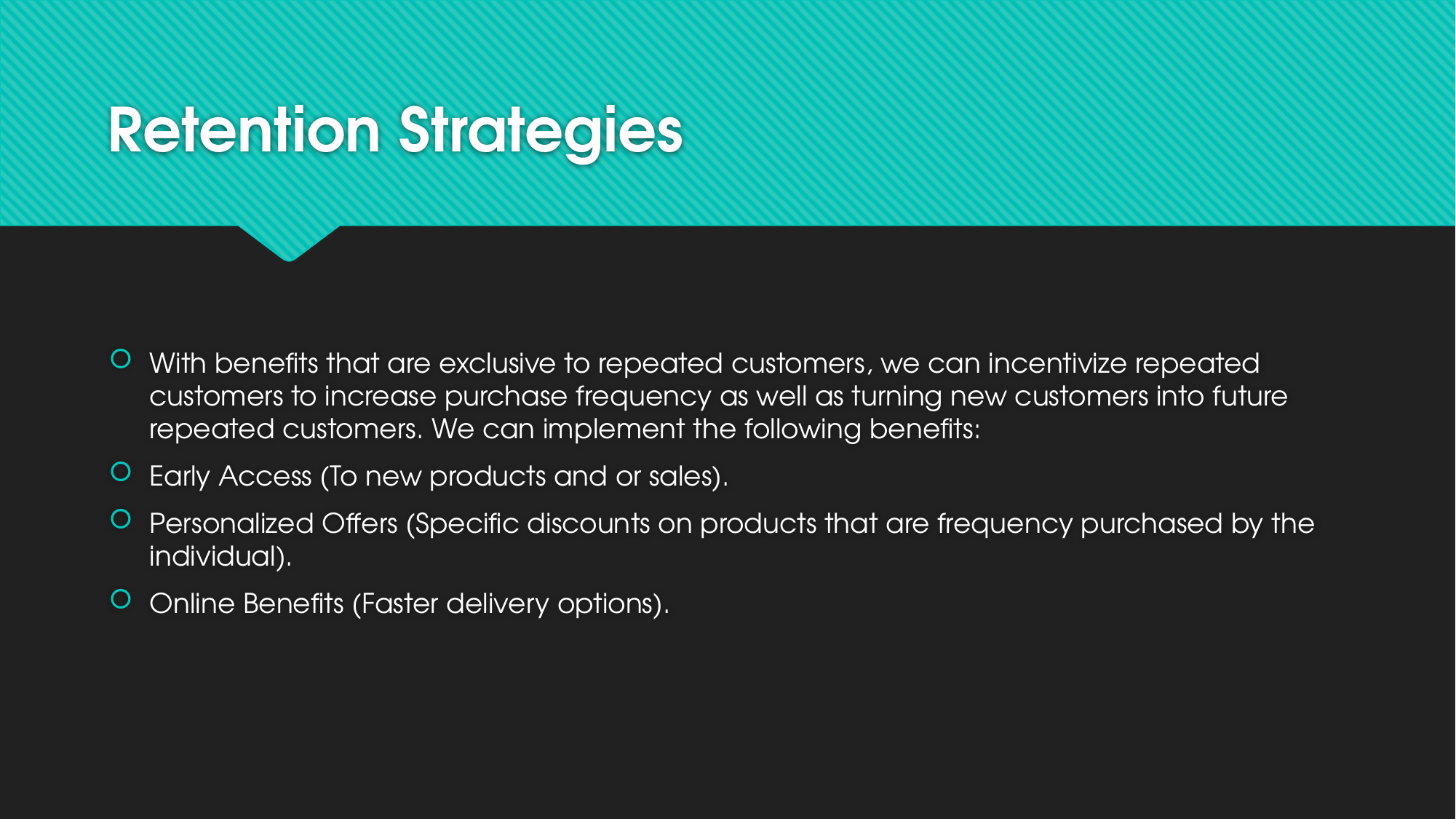

# Retention Strategies
With benefits that are exclusive to repeated customers, we can incentivize repeated customers to increase purchase frequency as well as turning new customers into future repeated customers. We can implement the following benefits:
Early Access (To new products and or sales).
Personalized Offers (Specific discounts on products that are frequency purchased by the individual).
Online Benefits (Faster delivery options).